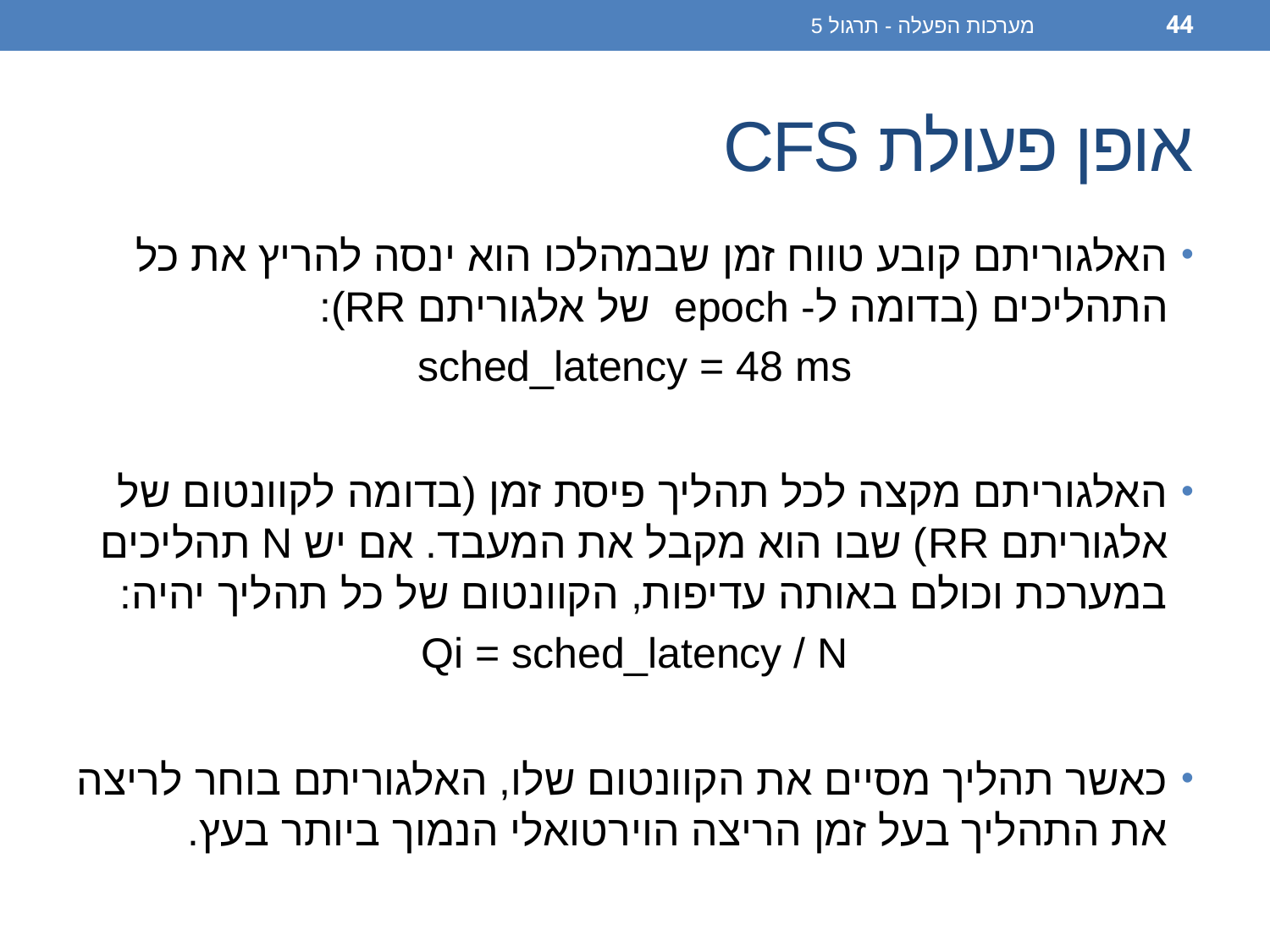

מערכות הפעלה - תרגול 5
44
# אופן פעולת CFS
האלגוריתם קובע טווח זמן שבמהלכו הוא ינסה להריץ את כל התהליכים (בדומה ל- epoch  של אלגוריתם RR):
sched_latency = 48 ms

האלגוריתם מקצה לכל תהליך פיסת זמן (בדומה לקוונטום של אלגוריתם RR) שבו הוא מקבל את המעבד. אם יש N תהליכים במערכת וכולם באותה עדיפות, הקוונטום של כל תהליך יהיה:
Qi = sched_latency / N

כאשר תהליך מסיים את הקוונטום שלו, האלגוריתם בוחר לריצה את התהליך בעל זמן הריצה הוירטואלי הנמוך ביותר בעץ.